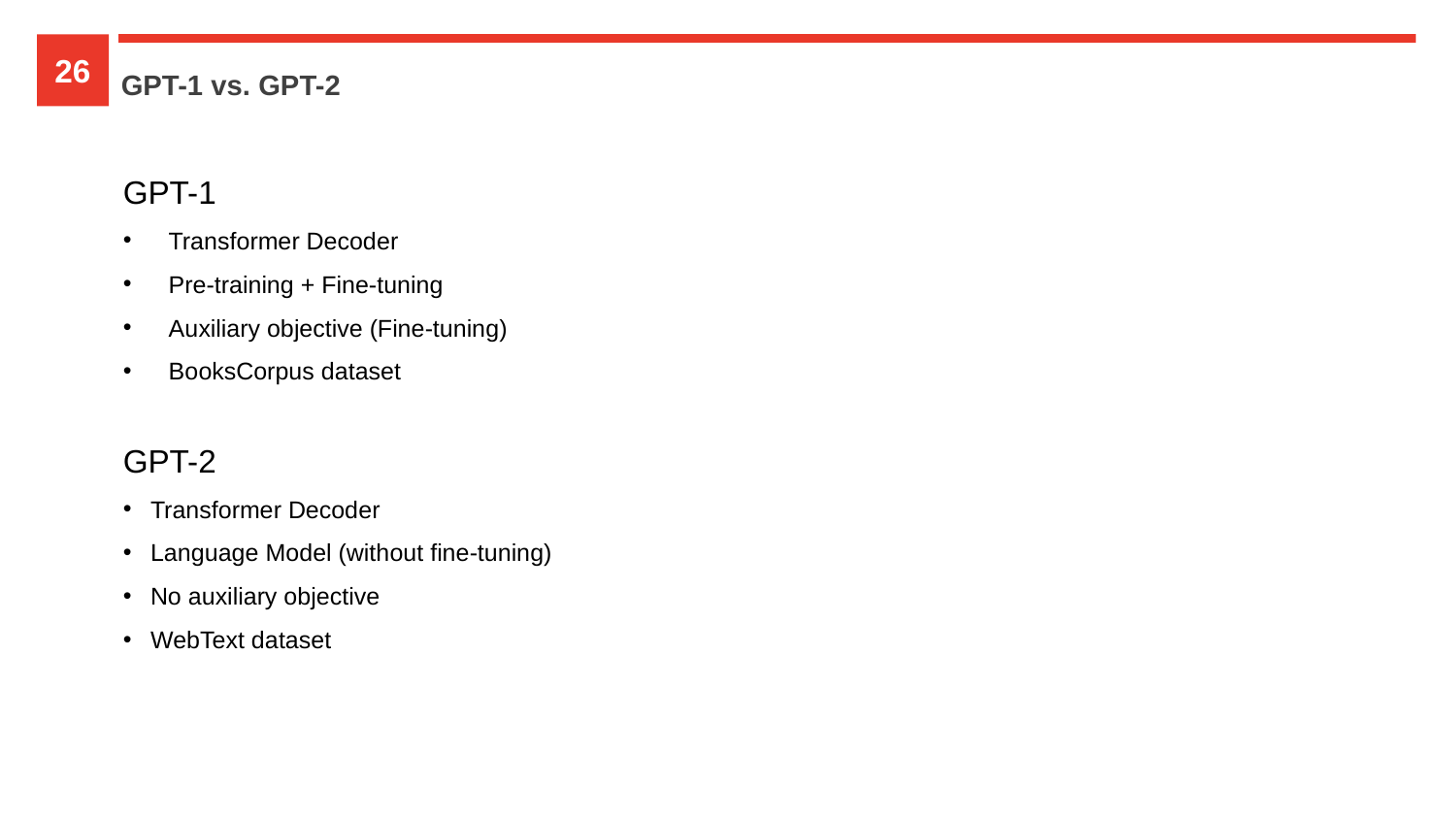

26
GPT-1 vs. GPT-2
GPT-1
Transformer Decoder
Pre-training + Fine-tuning
Auxiliary objective (Fine-tuning)
BooksCorpus dataset

GPT-2
Transformer Decoder
Language Model (without fine-tuning)
No auxiliary objective
WebText dataset